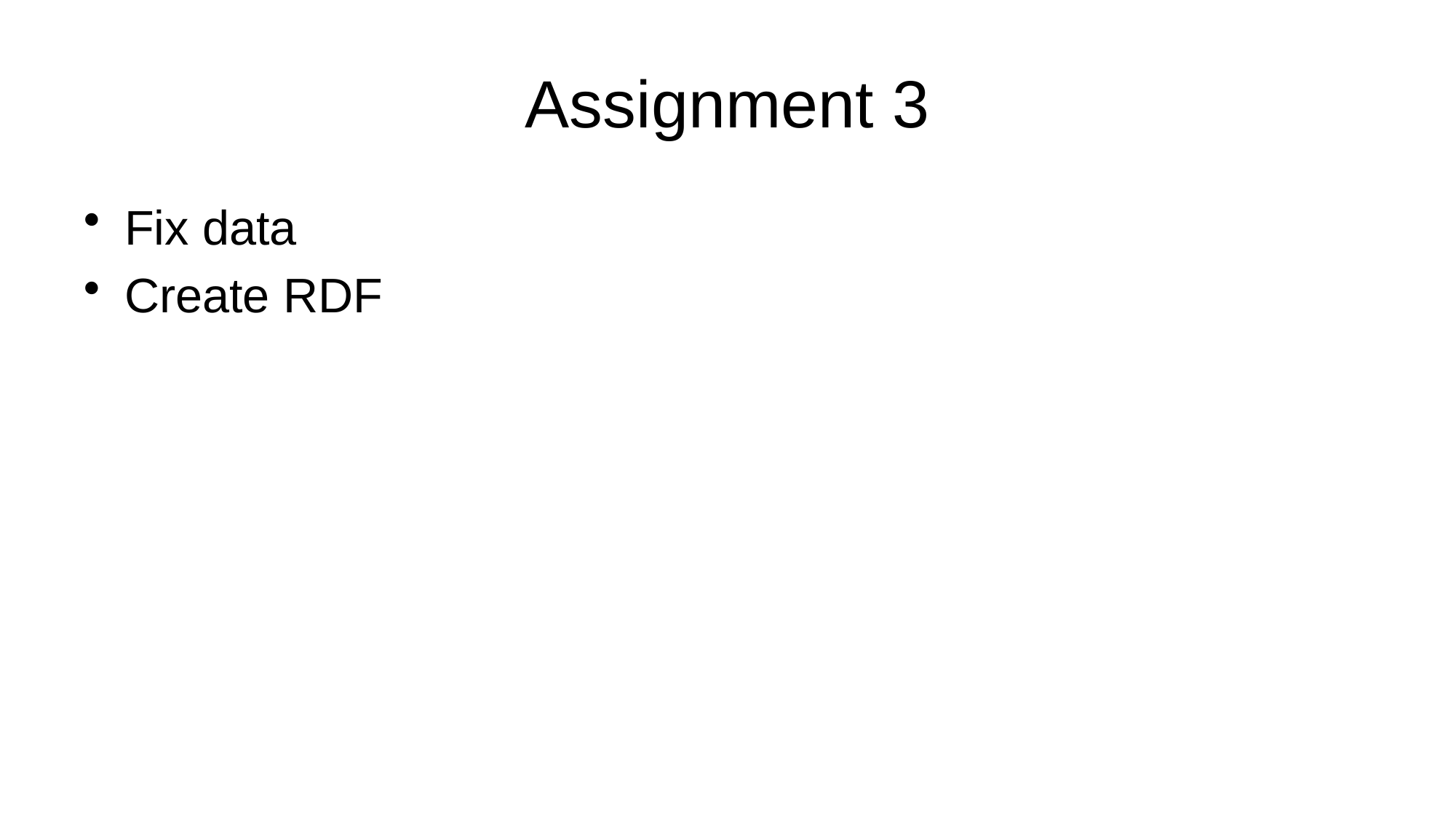

# Assignment 3
Fix data
Create RDF